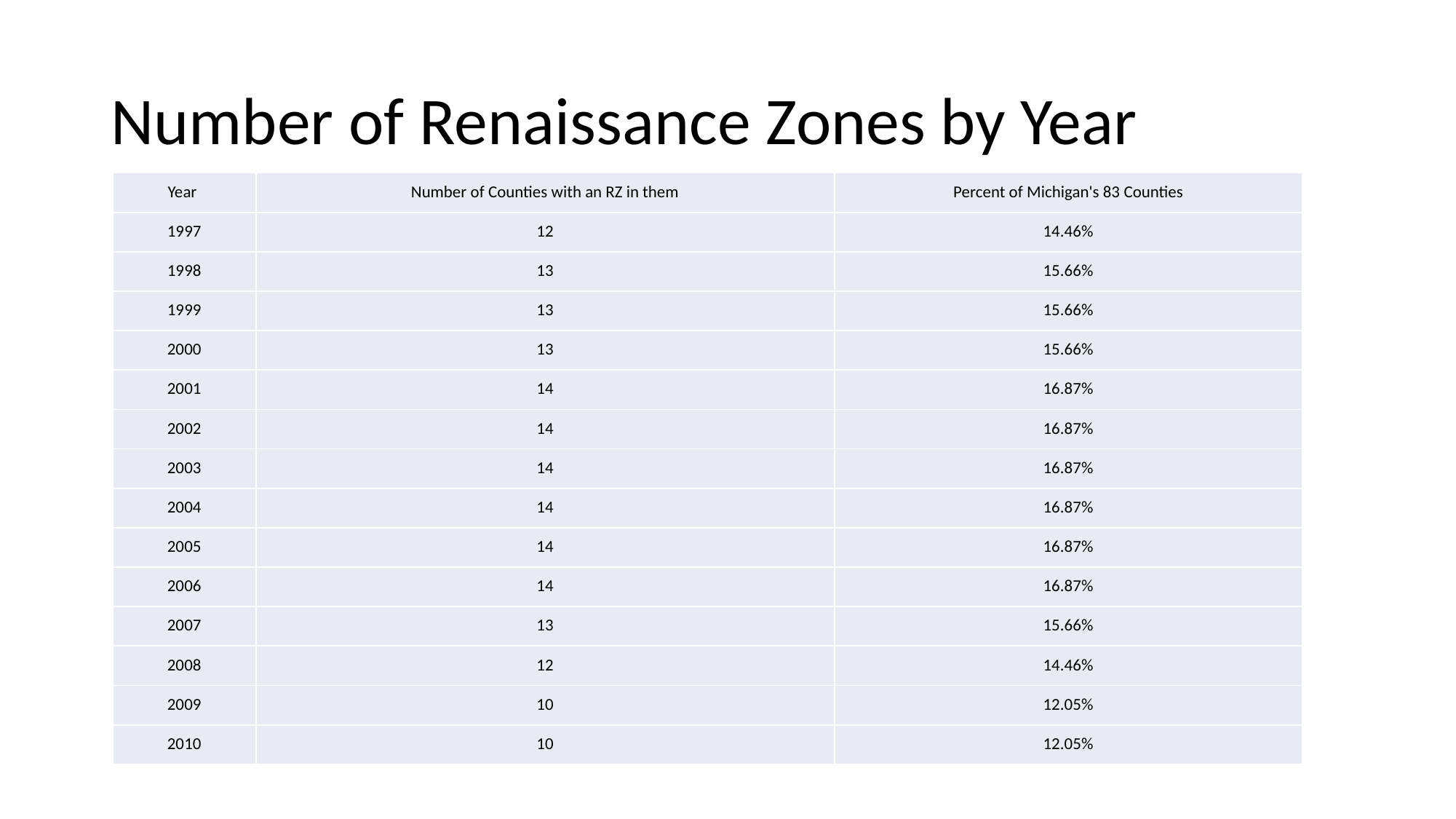

# Number of Renaissance Zones by Year
| Year | Number of Counties with an RZ in them | Percent of Michigan's 83 Counties |
| --- | --- | --- |
| 1997 | 12 | 14.46% |
| 1998 | 13 | 15.66% |
| 1999 | 13 | 15.66% |
| 2000 | 13 | 15.66% |
| 2001 | 14 | 16.87% |
| 2002 | 14 | 16.87% |
| 2003 | 14 | 16.87% |
| 2004 | 14 | 16.87% |
| 2005 | 14 | 16.87% |
| 2006 | 14 | 16.87% |
| 2007 | 13 | 15.66% |
| 2008 | 12 | 14.46% |
| 2009 | 10 | 12.05% |
| 2010 | 10 | 12.05% |